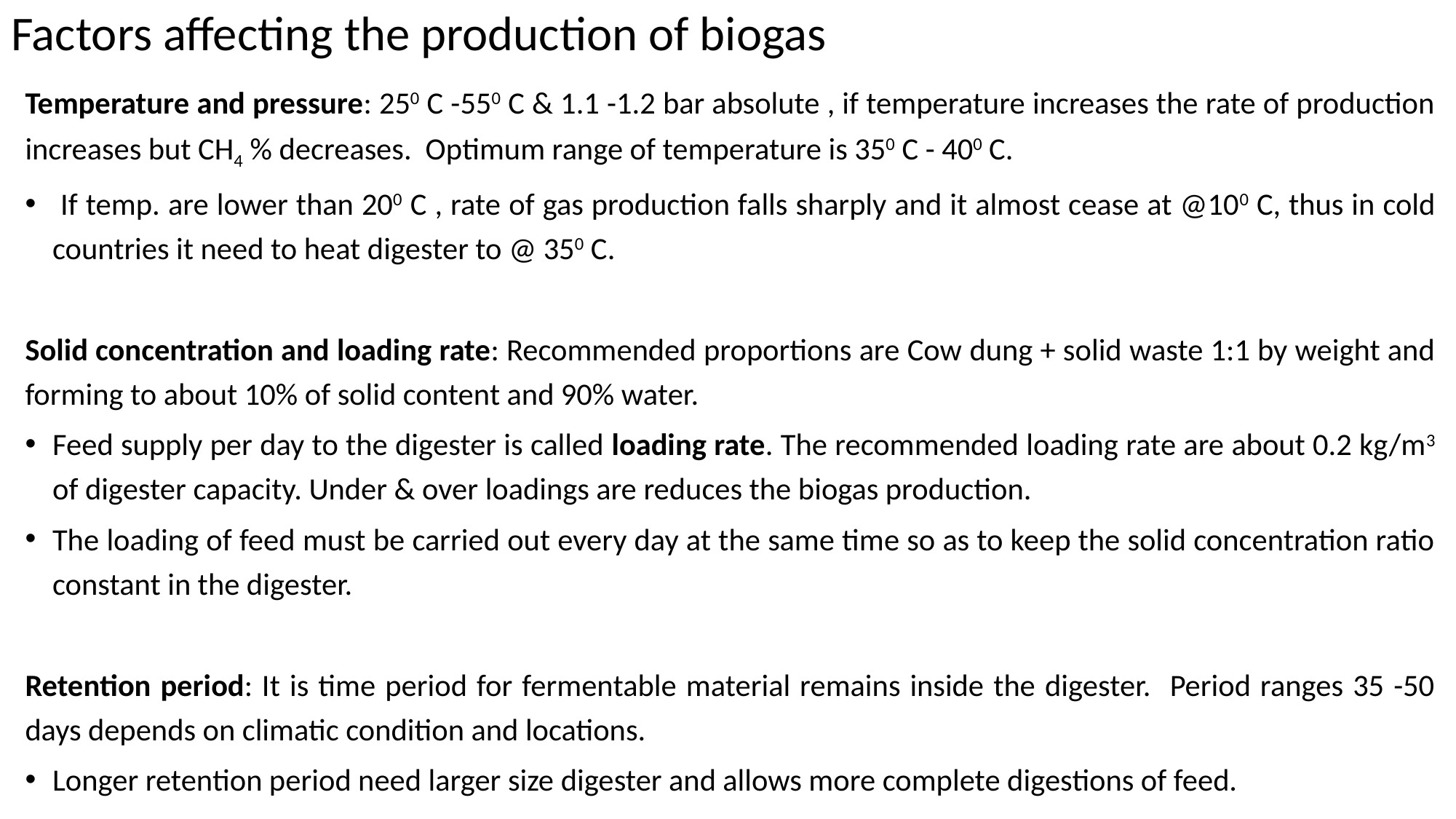

# Factors affecting the production of biogas
Temperature and pressure: 250 C -550 C & 1.1 -1.2 bar absolute , if temperature increases the rate of production increases but CH4 % decreases.  Optimum range of temperature is 350 C - 400 C.
 If temp. are lower than 200 C , rate of gas production falls sharply and it almost cease at @100 C, thus in cold countries it need to heat digester to @ 350 C.

Solid concentration and loading rate: Recommended proportions are Cow dung + solid waste 1:1 by weight and forming to about 10% of solid content and 90% water.
Feed supply per day to the digester is called loading rate. The recommended loading rate are about 0.2 kg/m3 of digester capacity. Under & over loadings are reduces the biogas production.
The loading of feed must be carried out every day at the same time so as to keep the solid concentration ratio constant in the digester.

Retention period: It is time period for fermentable material remains inside the digester.  Period ranges 35 -50 days depends on climatic condition and locations.
Longer retention period need larger size digester and allows more complete digestions of feed.